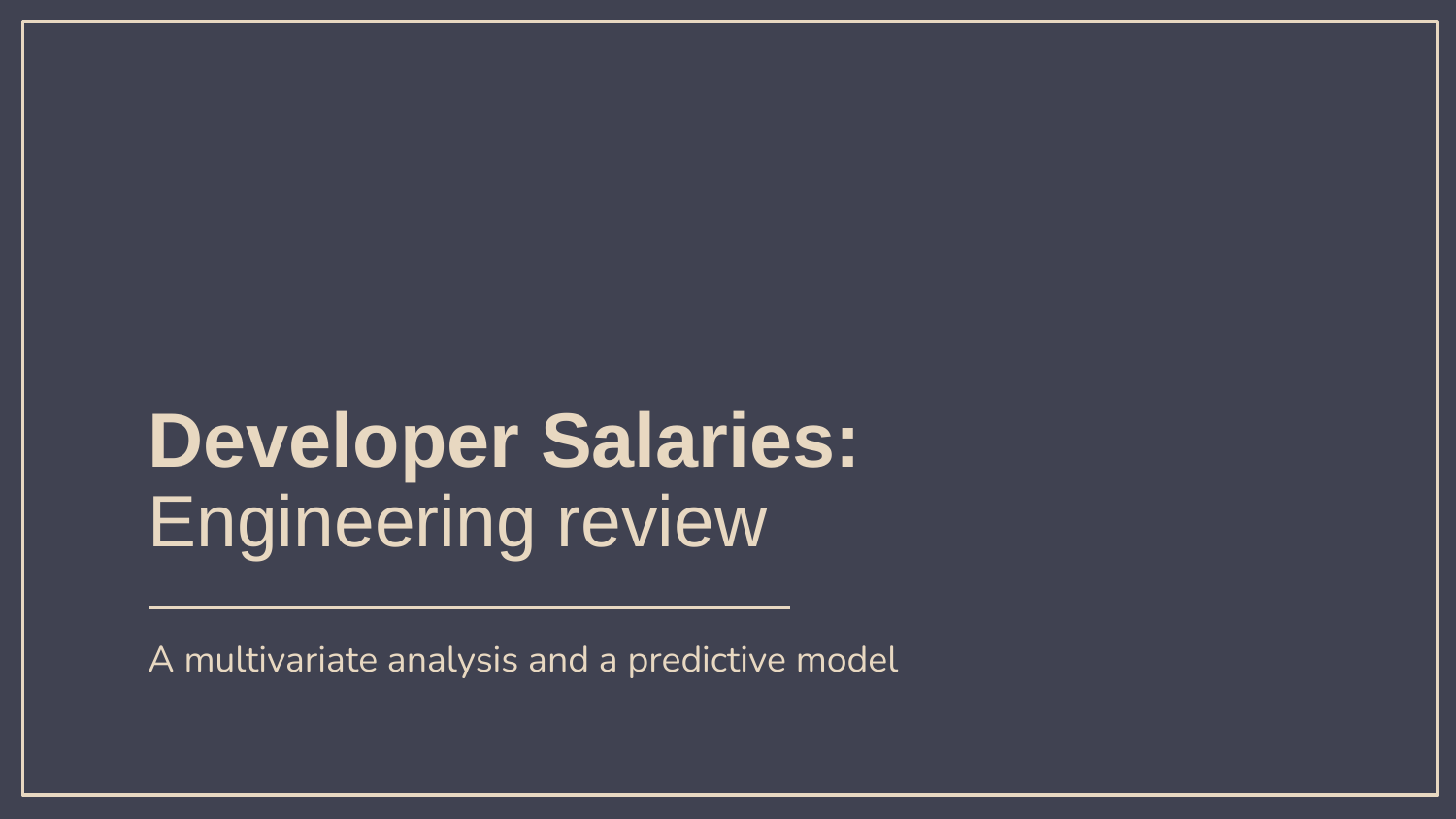

# Developer Salaries:
Engineering review
A multivariate analysis and a predictive model